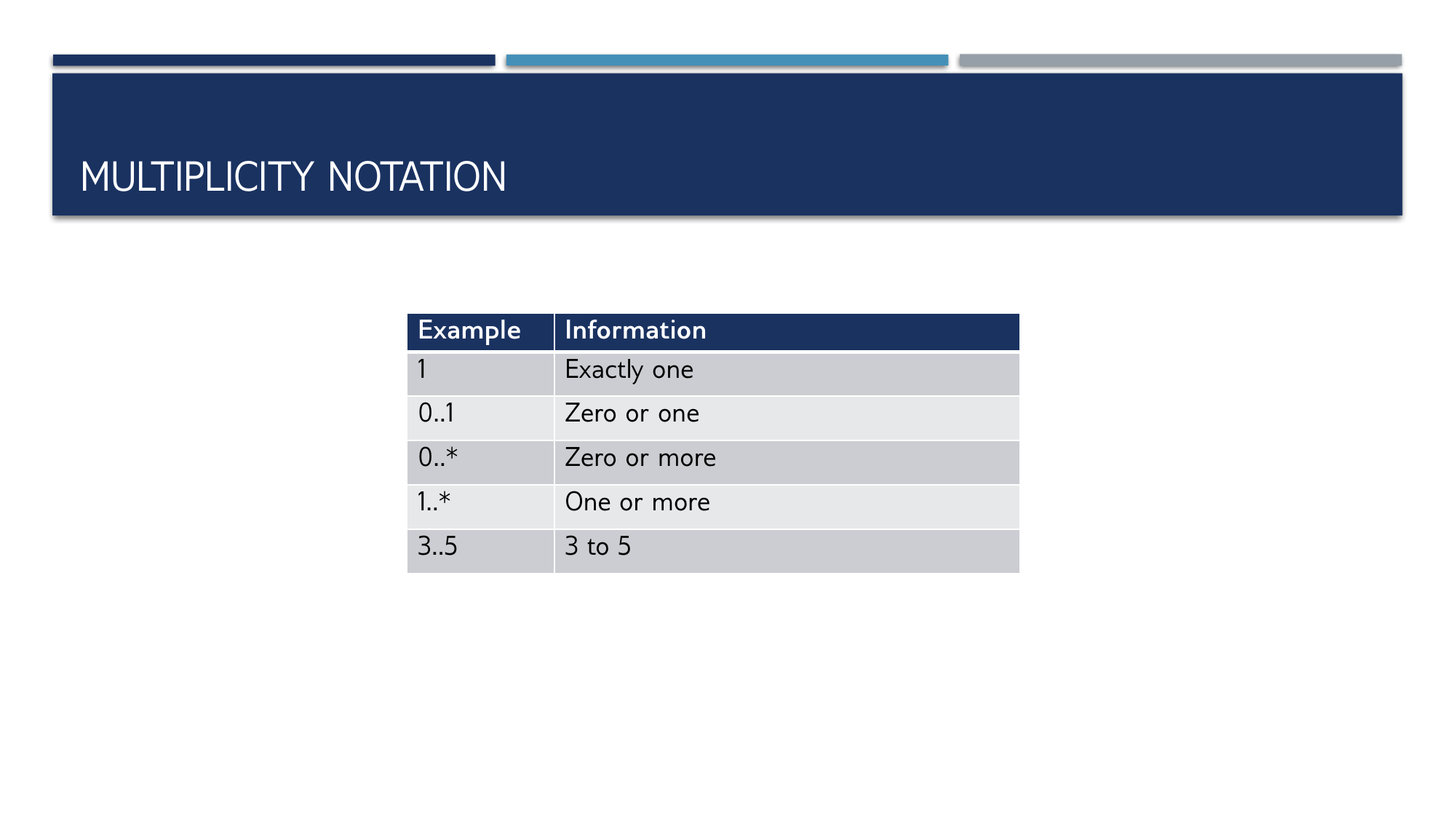

# MULTIPLICITY NOTATION
| Example | Information |
| --- | --- |
| 1 | Exactly one |
| 0..1 | Zero or one |
| 0..\* | Zero or more |
| 1..\* | One or more |
| 3..5 | 3 to 5 |